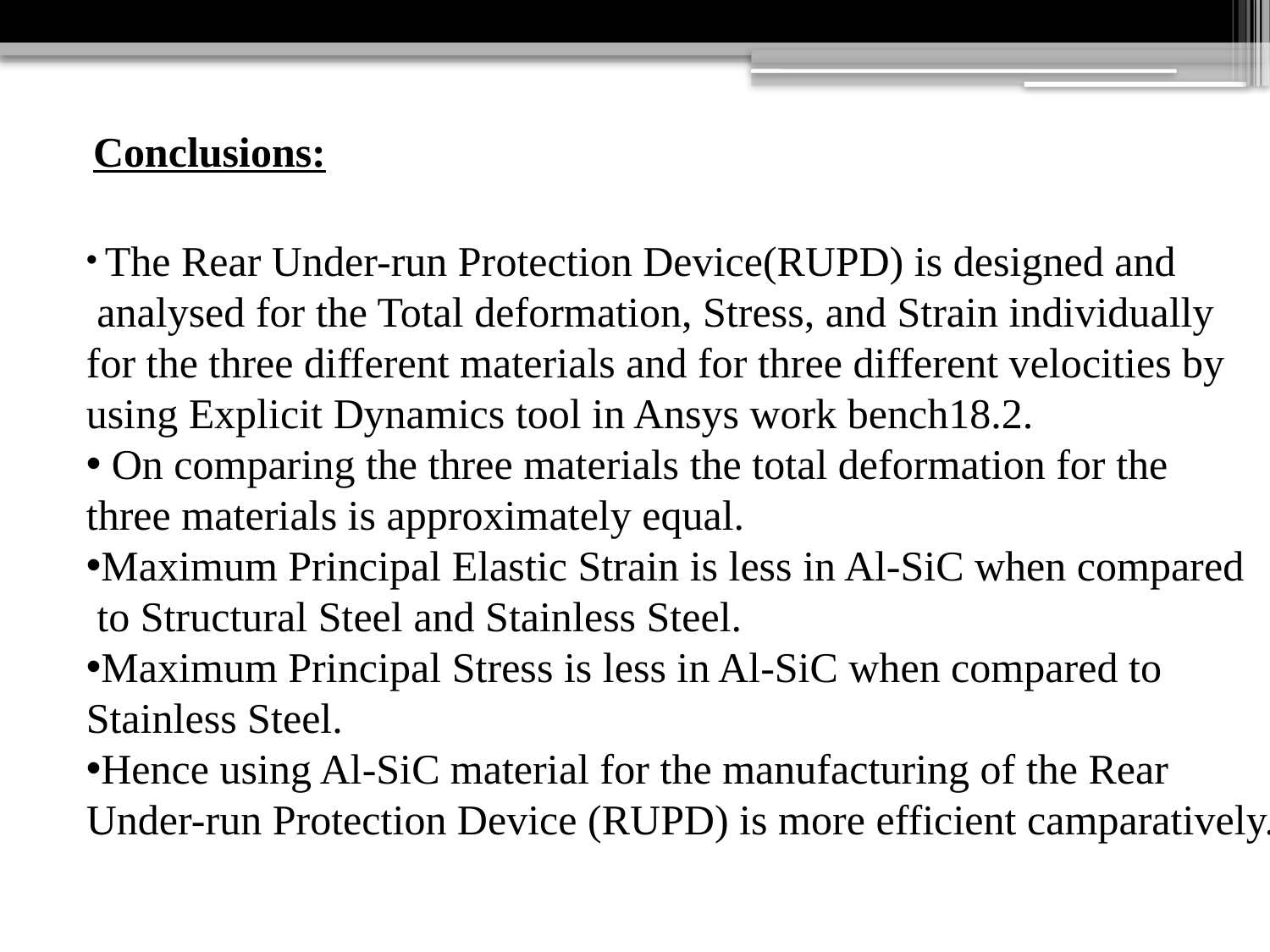

Conclusions:
 The Rear Under-run Protection Device(RUPD) is designed and
 analysed for the Total deformation, Stress, and Strain individually
for the three different materials and for three different velocities by
using Explicit Dynamics tool in Ansys work bench18.2.
 On comparing the three materials the total deformation for the
three materials is approximately equal.
Maximum Principal Elastic Strain is less in Al-SiC when compared
 to Structural Steel and Stainless Steel.
Maximum Principal Stress is less in Al-SiC when compared to
Stainless Steel.
Hence using Al-SiC material for the manufacturing of the Rear
Under-run Protection Device (RUPD) is more efficient camparatively.